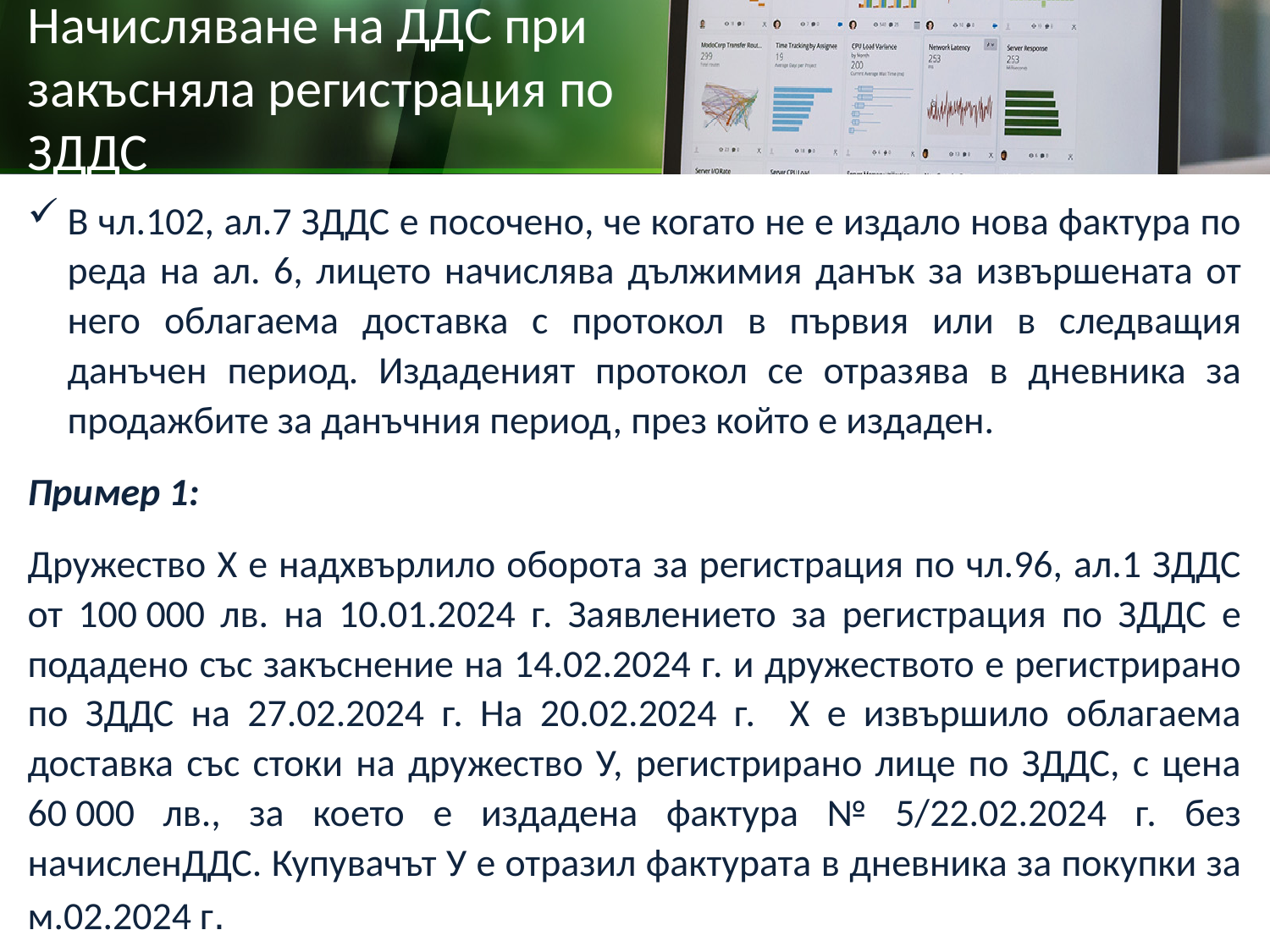

# Начисляване на ДДС при закъсняла регистрация по ЗДДС
В чл.102, ал.7 ЗДДС е посочено, че когато не е издало нова фактура по реда на ал. 6, лицето начислява дължимия данък за извършената от него облагаема доставка с протокол в първия или в следващия данъчен период. Издаденият протокол се отразява в дневника за продажбите за данъчния период, през който е издаден.
Пример 1:
Дружество Х е надхвърлило оборота за регистрация по чл.96, ал.1 ЗДДС от 100 000 лв. на 10.01.2024 г. Заявлението за регистрация по ЗДДС е подадено със закъснение на 14.02.2024 г. и дружеството е регистрирано по ЗДДС на 27.02.2024 г. На 20.02.2024 г.  Х е извършило облагаема доставка със стоки на дружество У, регистрирано лице по ЗДДС, с цена 60 000 лв., за което е издадена фактура № 5/22.02.2024 г. без начисленДДС. Купувачът У е отразил фактурата в дневника за покупки за м.02.2024 г.